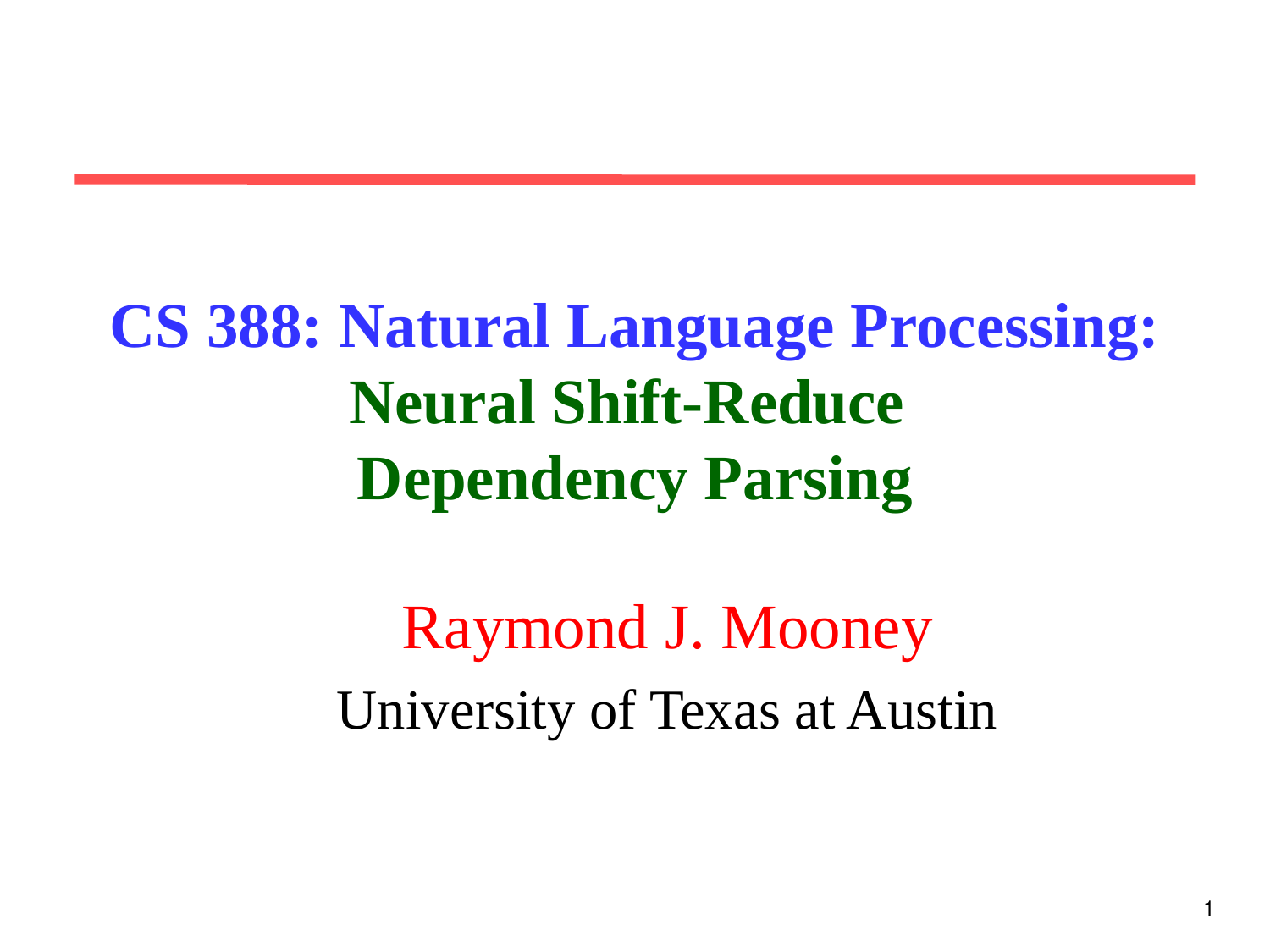

# CS 388: Natural Language Processing: Neural Shift-Reduce Dependency Parsing
Raymond J. Mooney
University of Texas at Austin
1